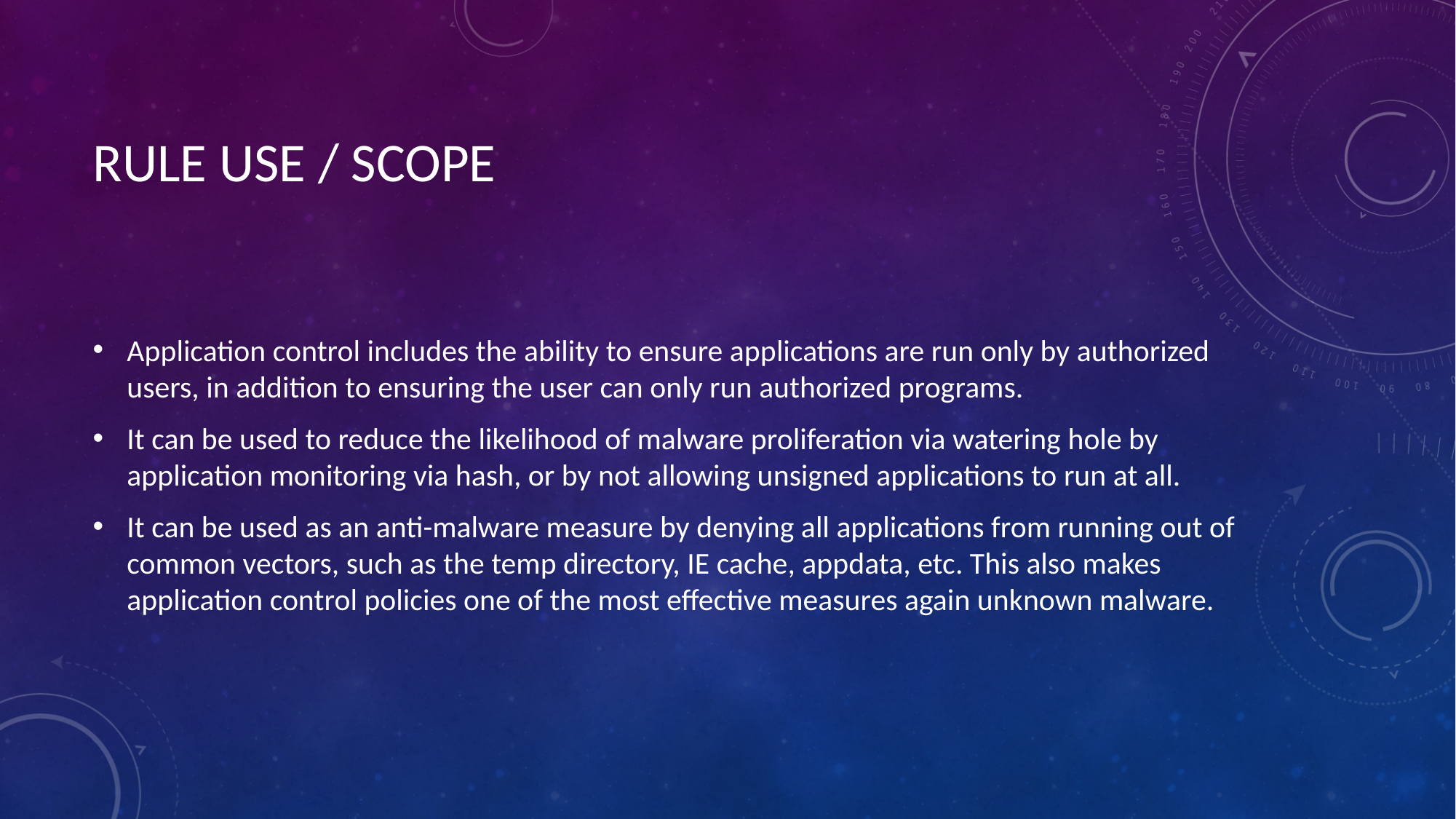

# Rule use / scope
Application control includes the ability to ensure applications are run only by authorized users, in addition to ensuring the user can only run authorized programs.
It can be used to reduce the likelihood of malware proliferation via watering hole by application monitoring via hash, or by not allowing unsigned applications to run at all.
It can be used as an anti-malware measure by denying all applications from running out of common vectors, such as the temp directory, IE cache, appdata, etc. This also makes application control policies one of the most effective measures again unknown malware.